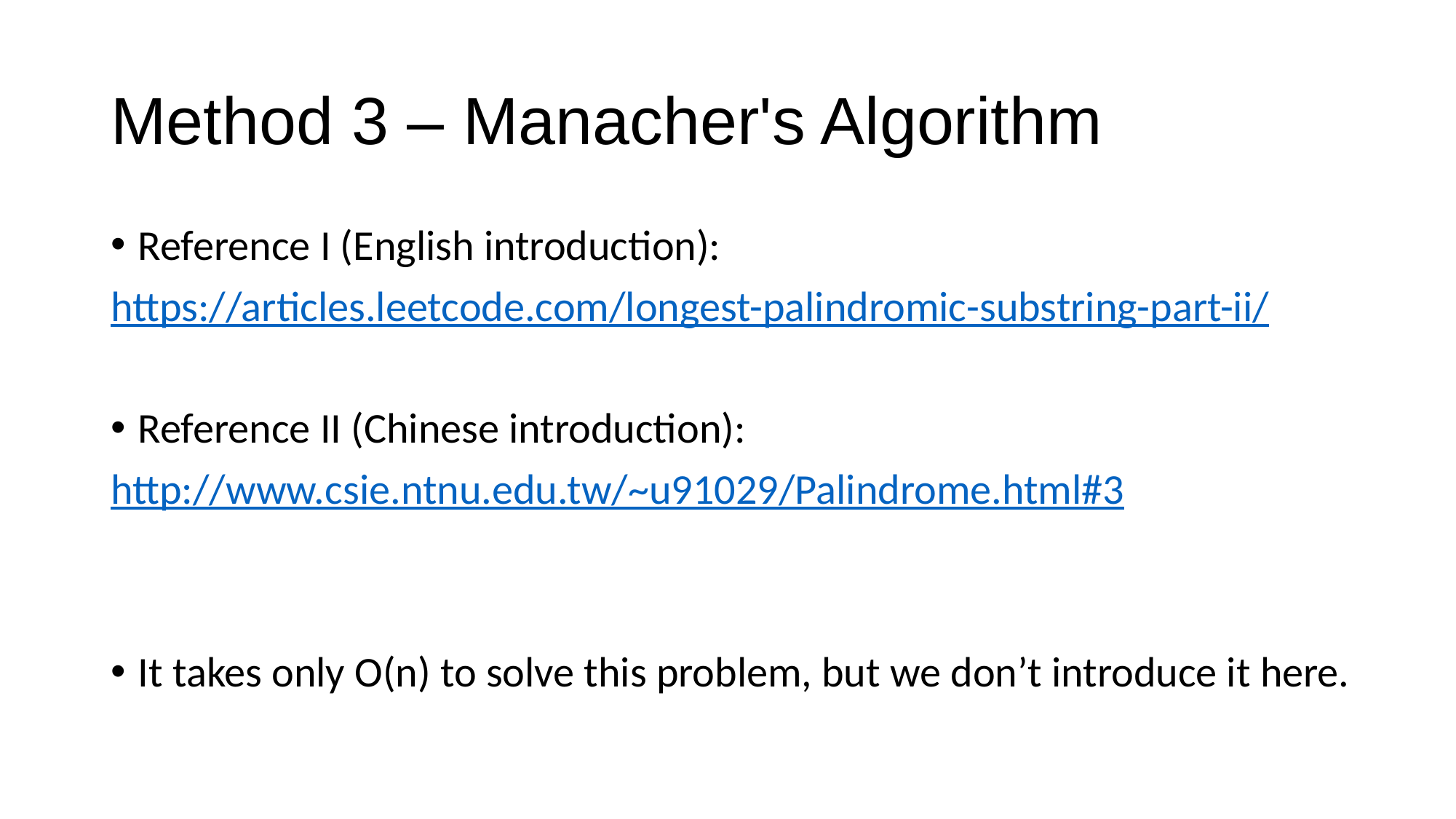

# Method 3 – Manacher's Algorithm
Reference I (English introduction):
https://articles.leetcode.com/longest-palindromic-substring-part-ii/

Reference II (Chinese introduction):
http://www.csie.ntnu.edu.tw/~u91029/Palindrome.html#3

It takes only O(n) to solve this problem, but we don’t introduce it here.